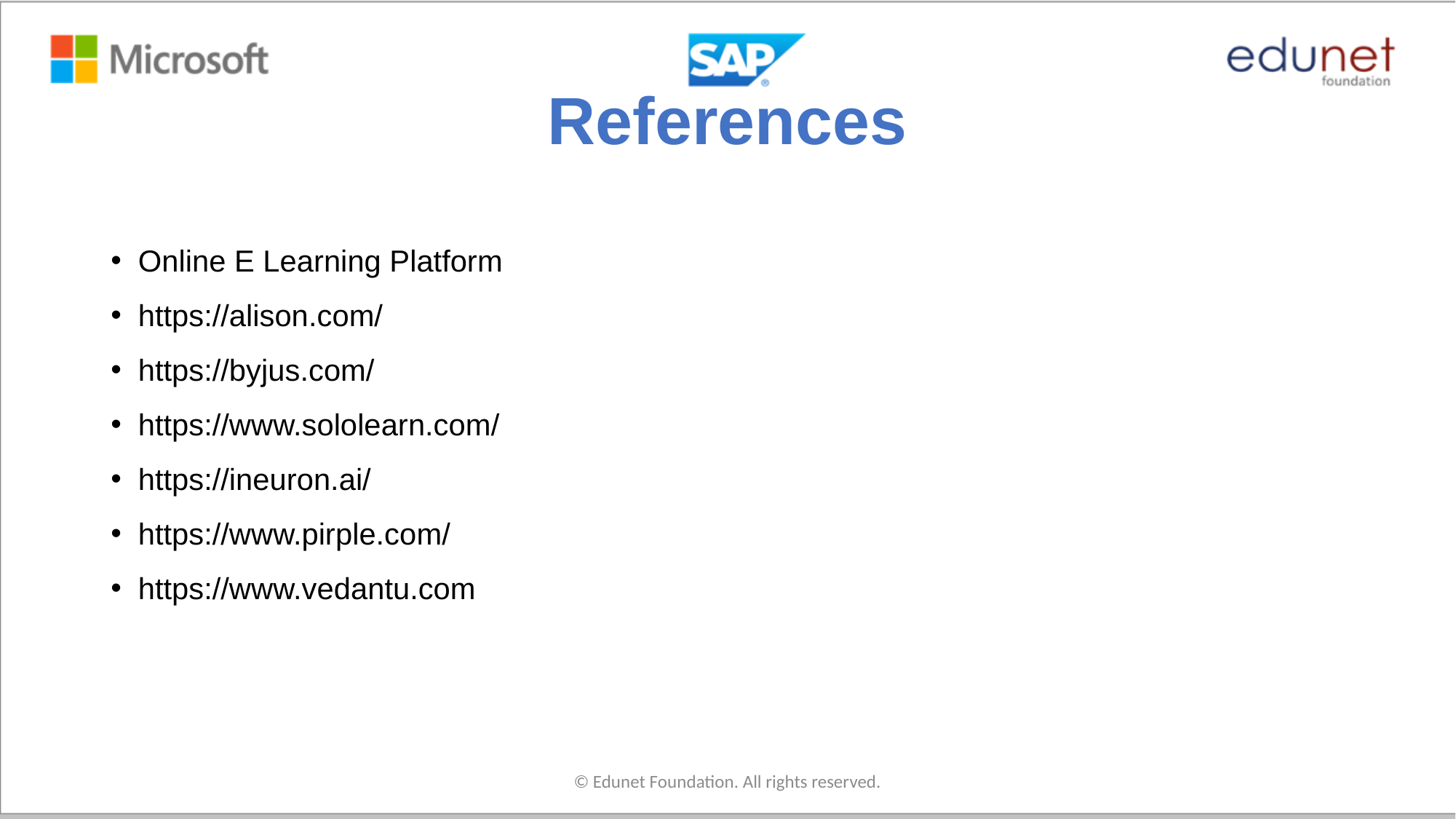

# References
Online E Learning Platform
https://alison.com/
https://byjus.com/
https://www.sololearn.com/
https://ineuron.ai/
https://www.pirple.com/
https://www.vedantu.com

© Edunet Foundation. All rights reserved.